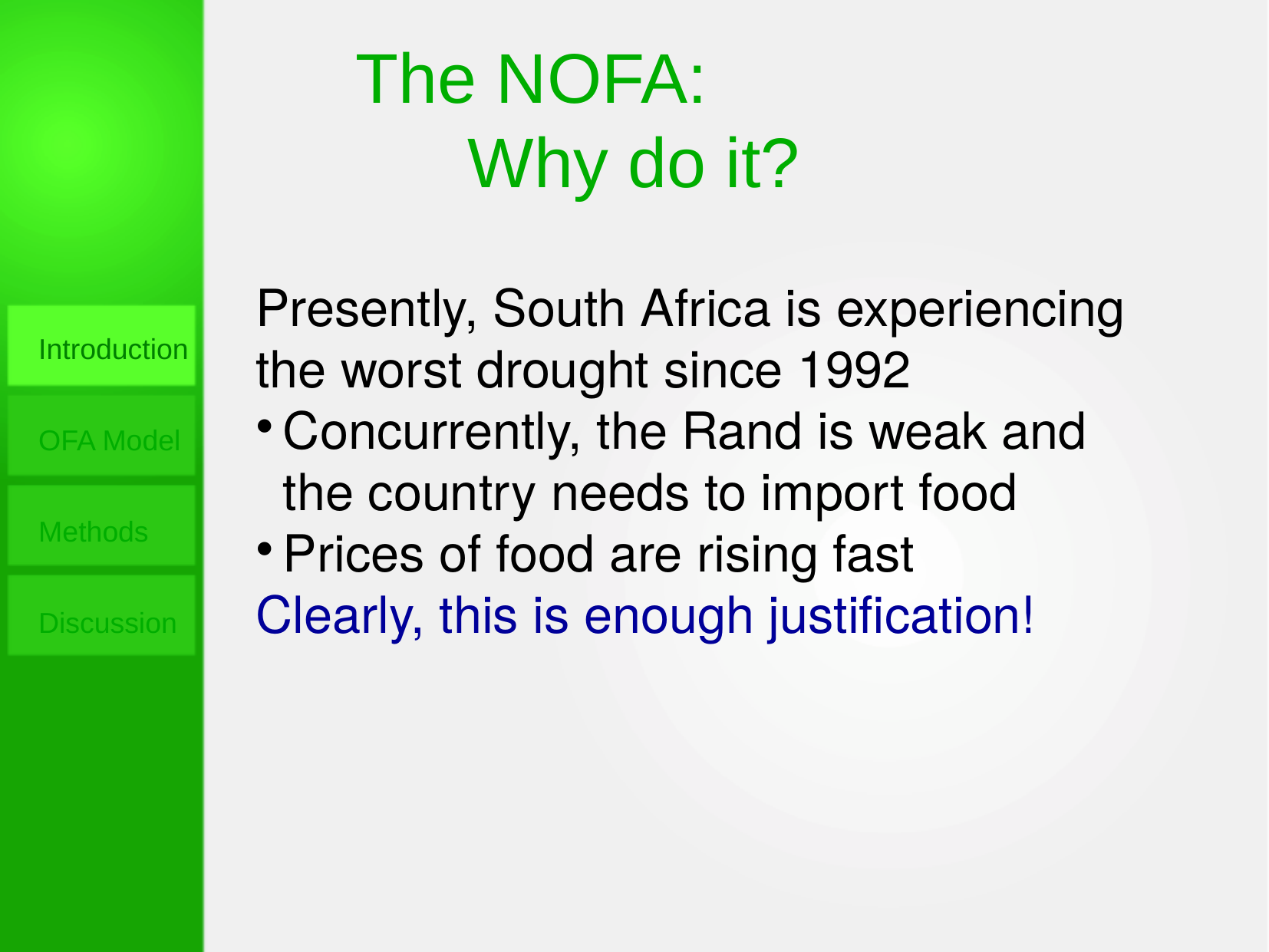

The NOFA:
Why do it?
Presently, South Africa is experiencing the worst drought since 1992
Concurrently, the Rand is weak and the country needs to import food
Prices of food are rising fast
Clearly, this is enough justification!
Introduction
OFA Model
Methods
Discussion